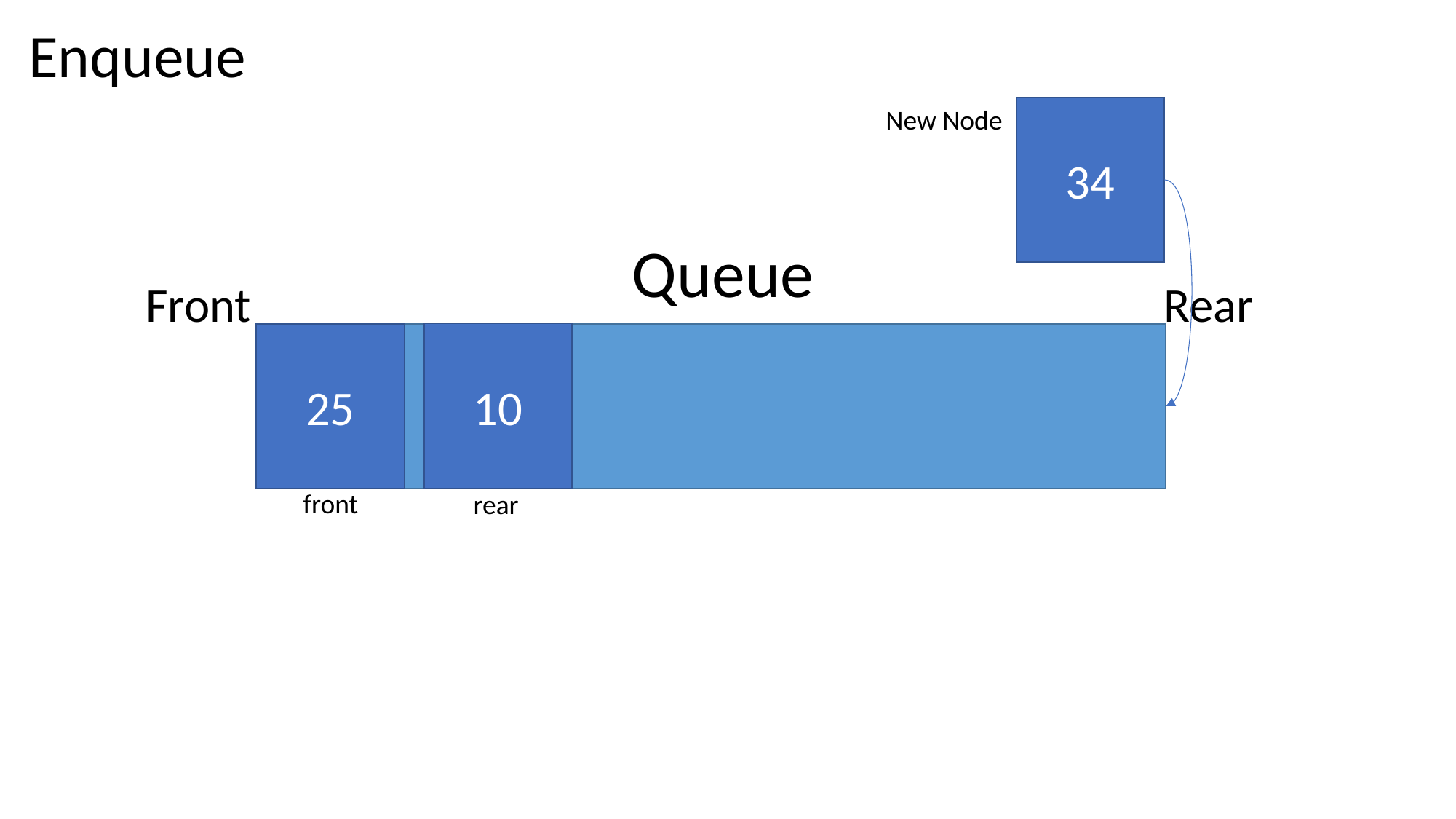

Enqueue
New Node
34
Queue
Rear
Front
10
25

front
rear